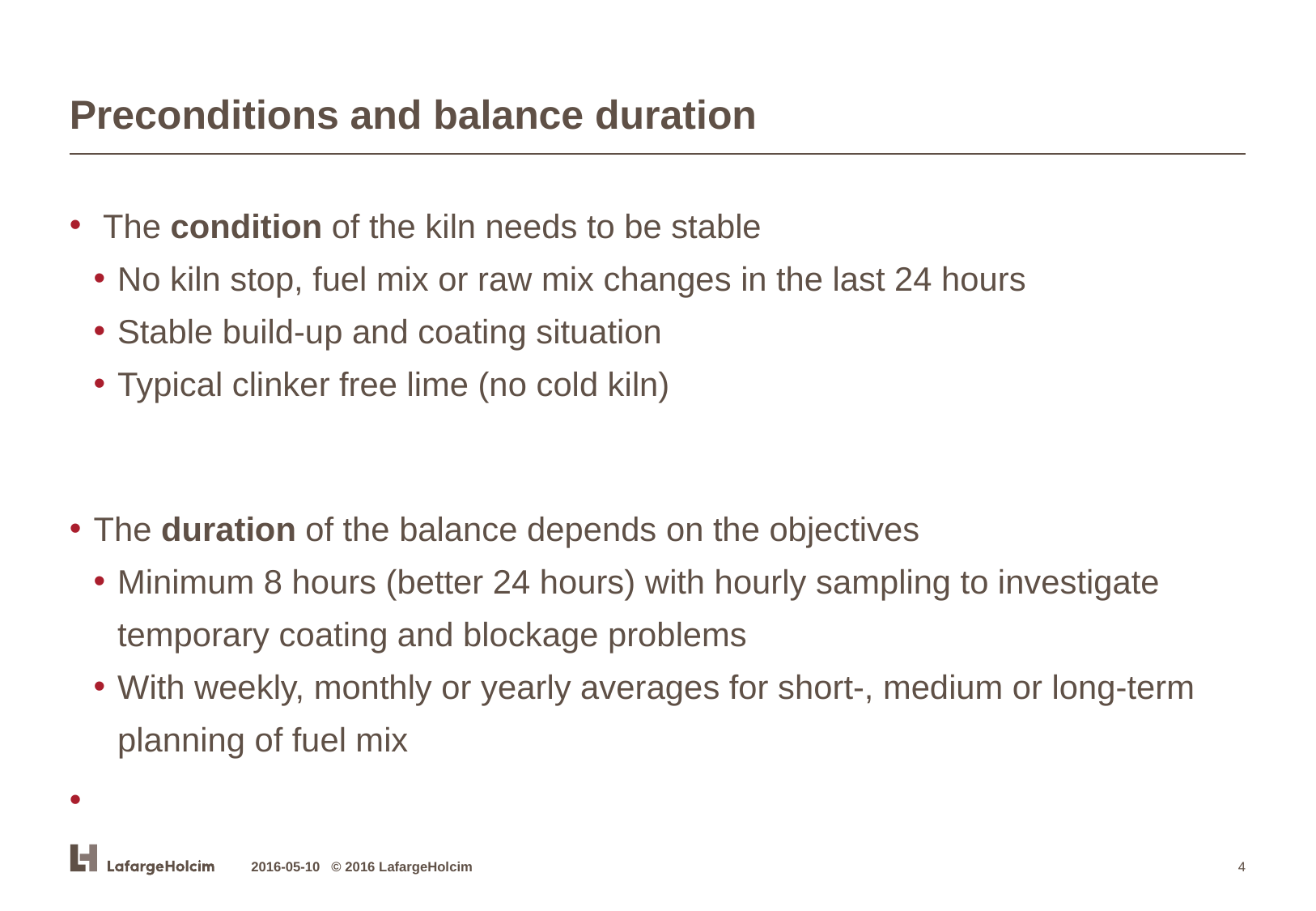

# Preconditions and balance duration
 The condition of the kiln needs to be stable
No kiln stop, fuel mix or raw mix changes in the last 24 hours
Stable build-up and coating situation
Typical clinker free lime (no cold kiln)

The duration of the balance depends on the objectives
Minimum 8 hours (better 24 hours) with hourly sampling to investigate temporary coating and blockage problems
With weekly, monthly or yearly averages for short-, medium or long-term planning of fuel mix

2016-05-10   © 2016 LafargeHolcim
4